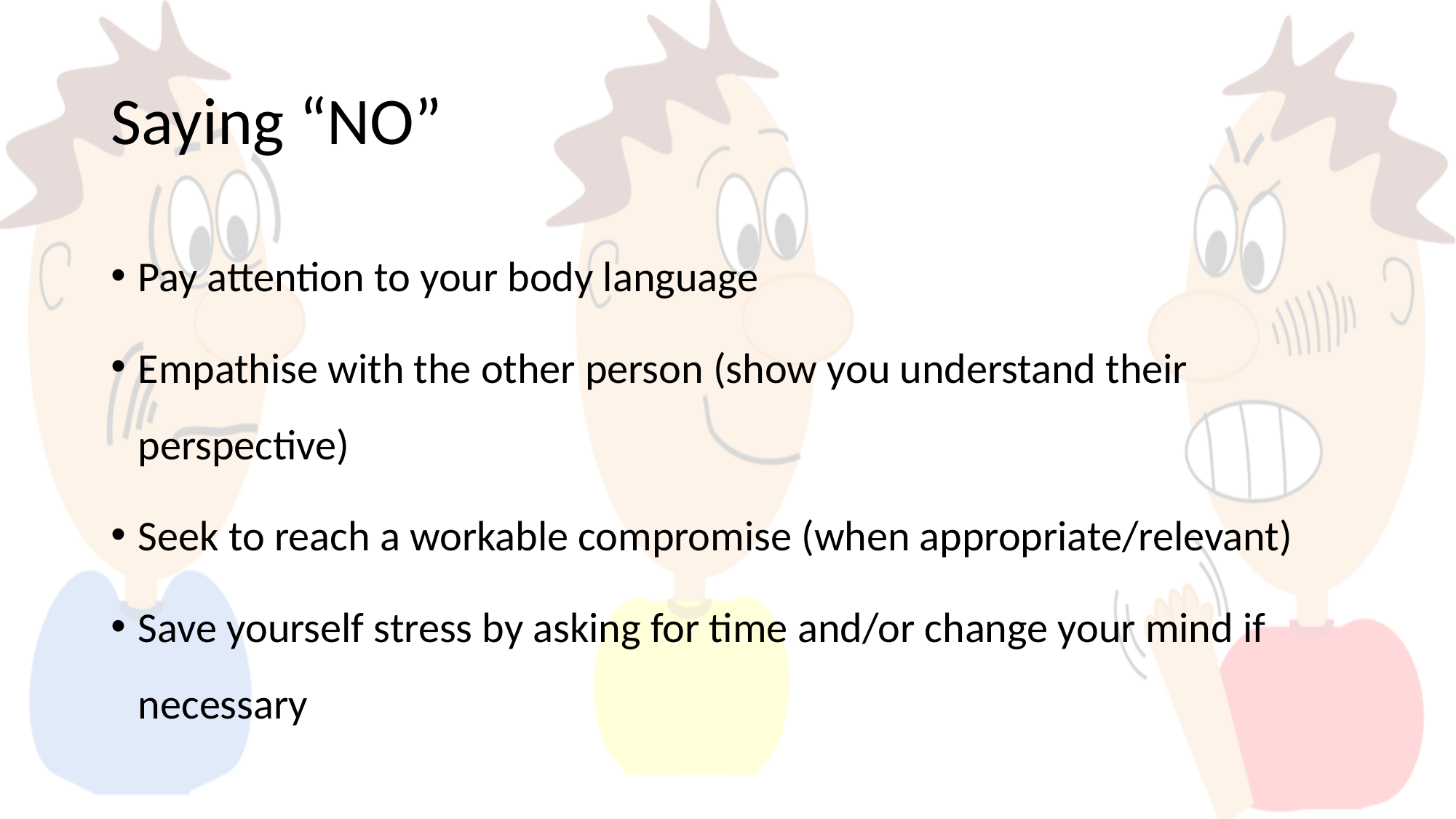

# Saying “NO”
Pay attention to your body language
Empathise with the other person (show you understand their perspective)
Seek to reach a workable compromise (when appropriate/relevant)
Save yourself stress by asking for time and/or change your mind if necessary